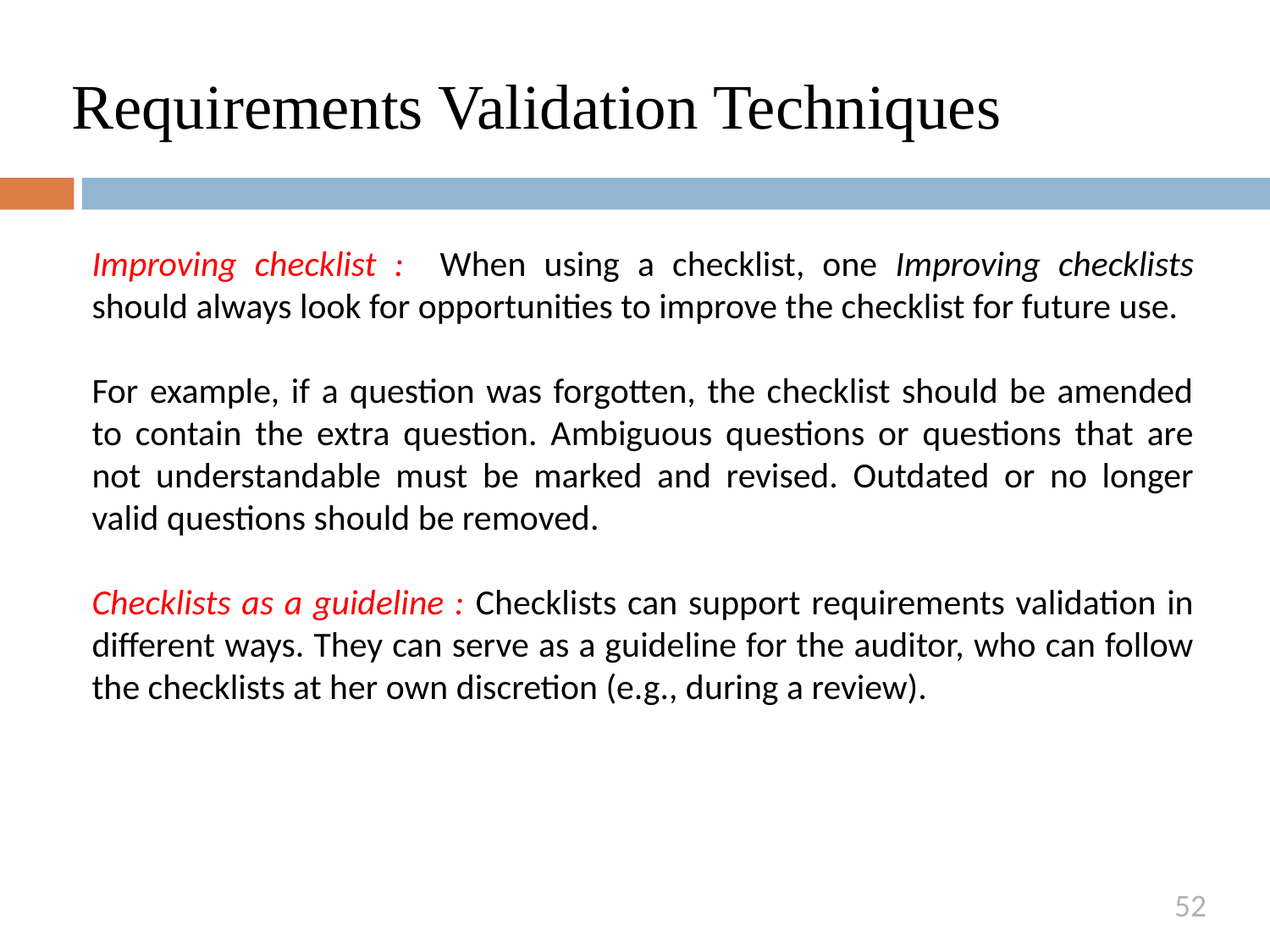

# Requirements Validation Techniques
Improving checklist :  When using a checklist, one Improving checklists should always look for opportunities to improve the checklist for future use.

For example, if a question was forgotten, the checklist should be amended to contain the extra question. Ambiguous questions or questions that are not understandable must be marked and revised. Outdated or no longer valid questions should be removed.

Checklists as a guideline : Checklists can support requirements validation in different ways. They can serve as a guideline for the auditor, who can follow the checklists at her own discretion (e.g., during a review).
52